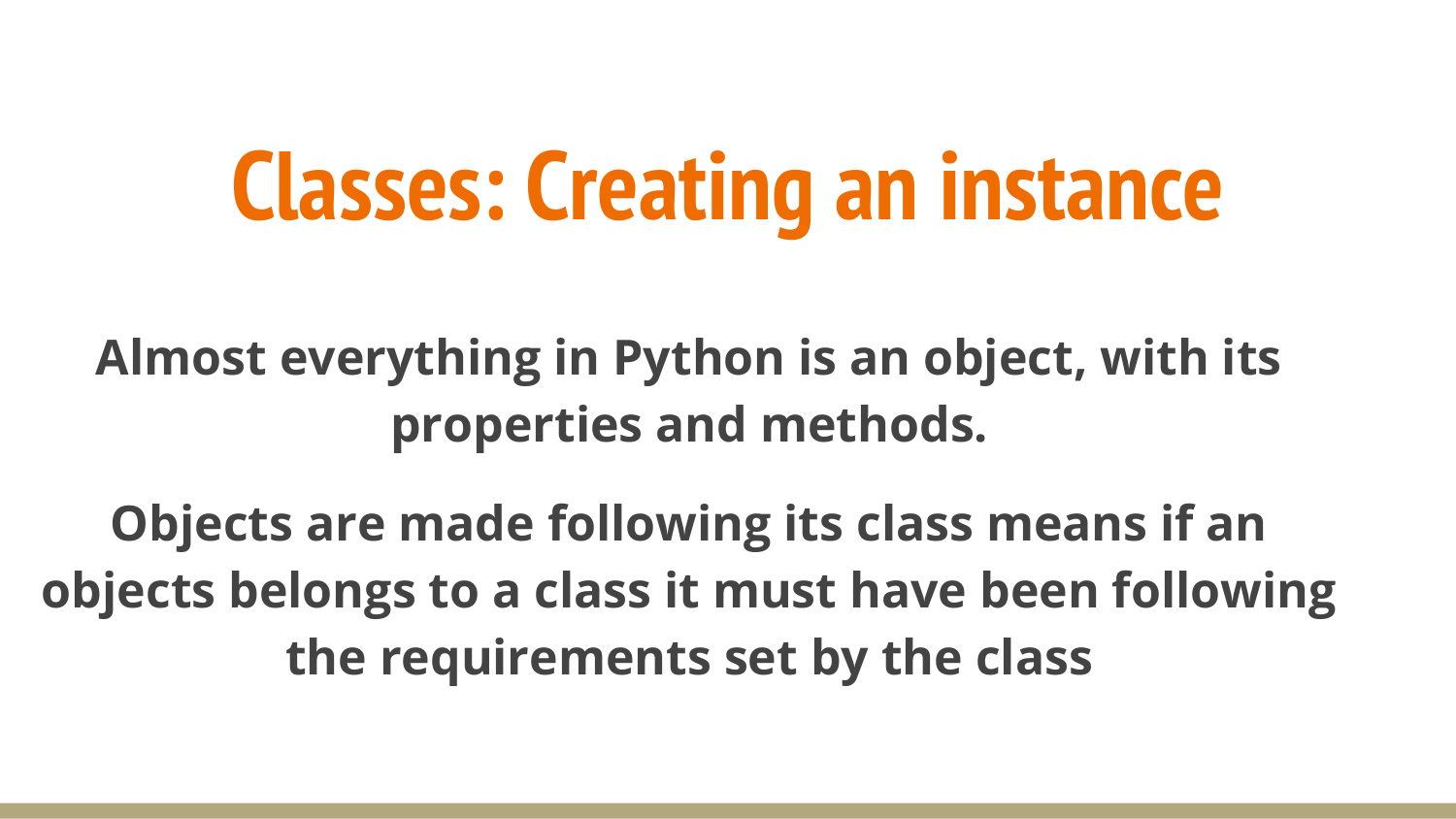

# Classes: Creating an instance
Almost everything in Python is an object, with its properties and methods.
Objects are made following its class means if an objects belongs to a class it must have been following the requirements set by the class